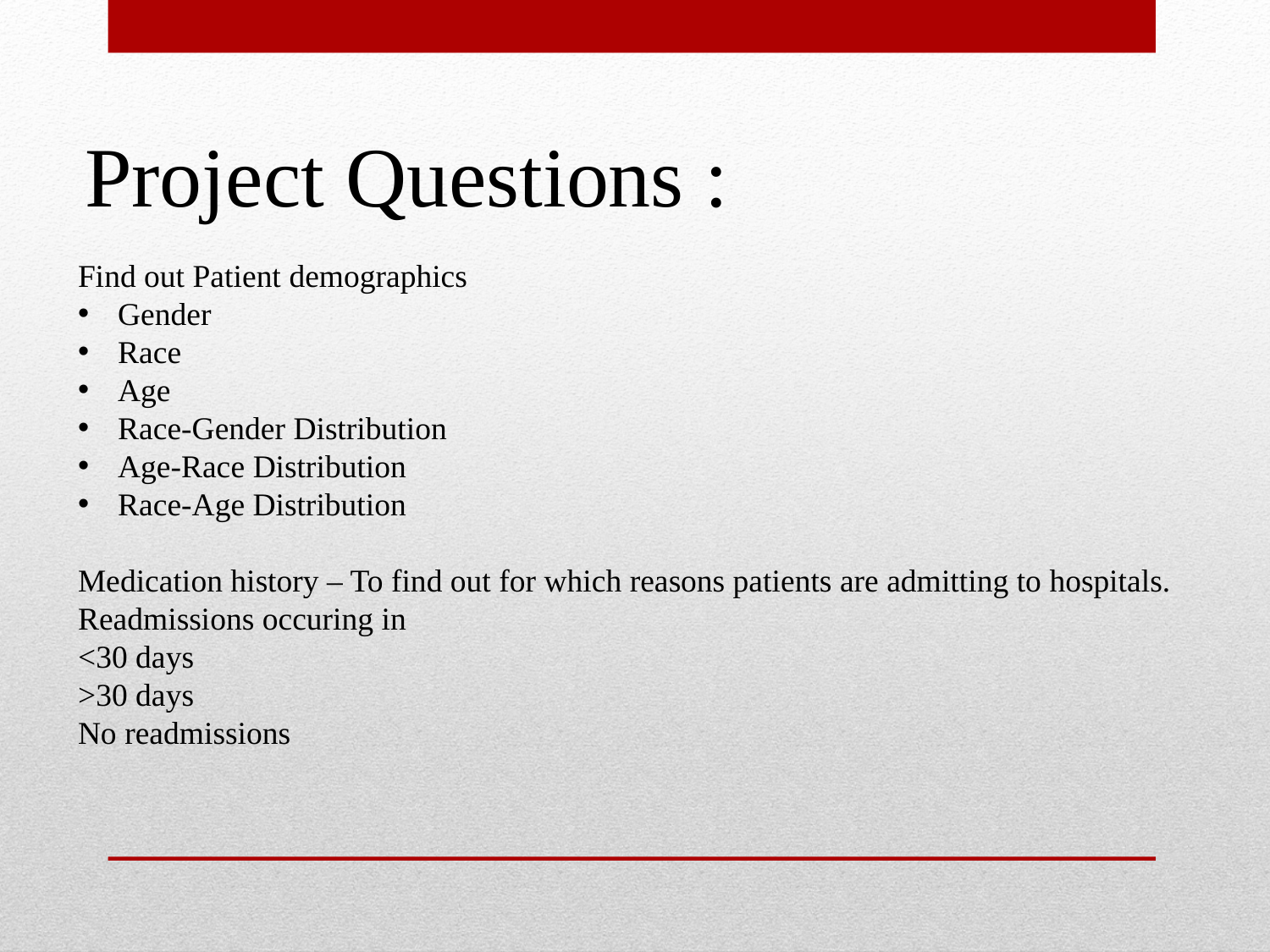

Project Questions :

Find out Patient demographics
Gender
Race
Age
Race-Gender Distribution
Age-Race Distribution
Race-Age Distribution

Medication history – To find out for which reasons patients are admitting to hospitals.
Readmissions occuring in
<30 days
>30 days
No readmissions